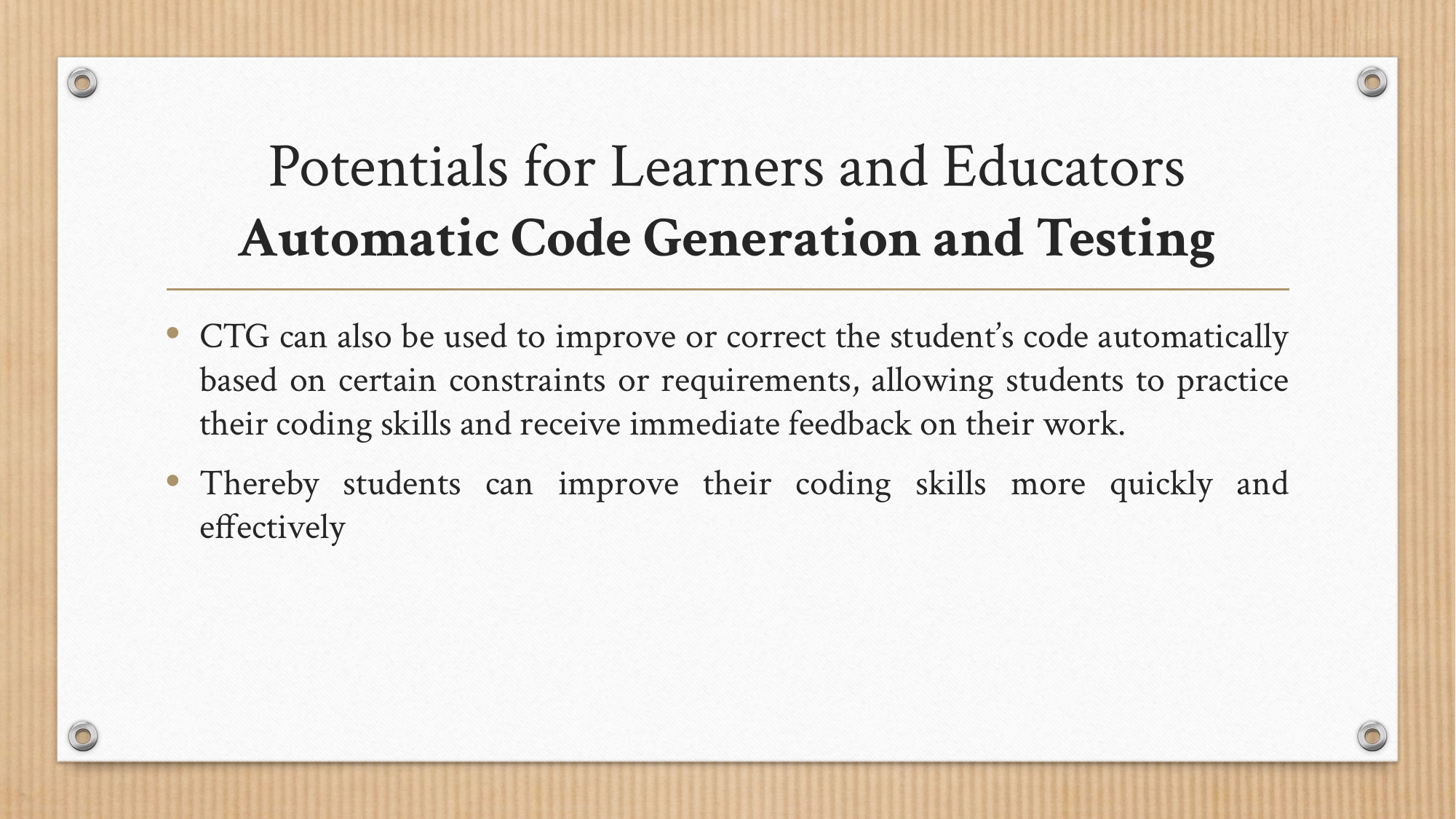

# Potentials for Learners and Educators Automatic Code Generation and Testing
CTG can also be used to improve or correct the student’s code automatically based on certain constraints or requirements, allowing students to practice their coding skills and receive immediate feedback on their work.
Thereby students can improve their coding skills more quickly and effectively